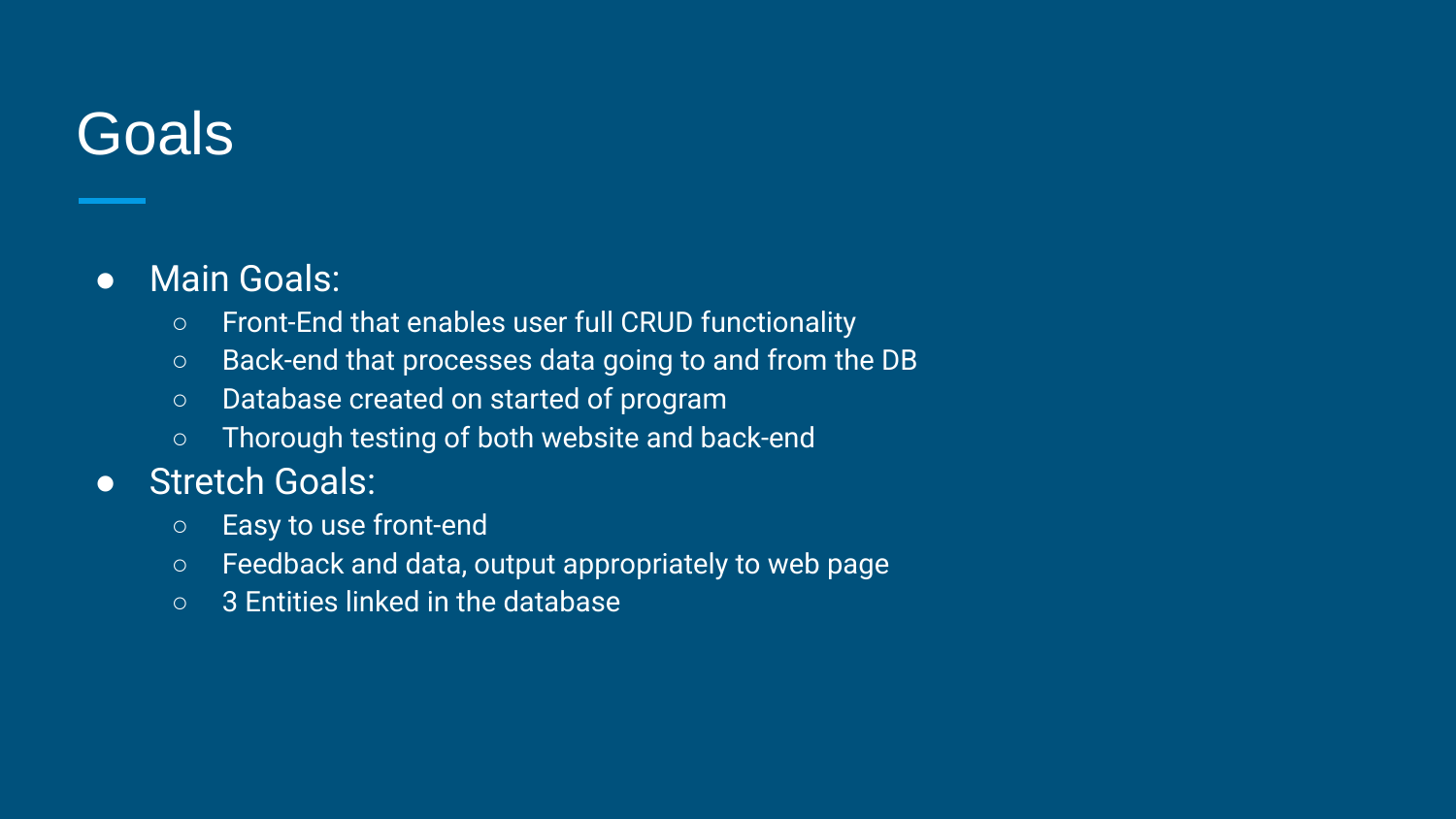

# Goals
Main Goals:
Front-End that enables user full CRUD functionality
Back-end that processes data going to and from the DB
Database created on started of program
Thorough testing of both website and back-end
Stretch Goals:
Easy to use front-end
Feedback and data, output appropriately to web page
3 Entities linked in the database